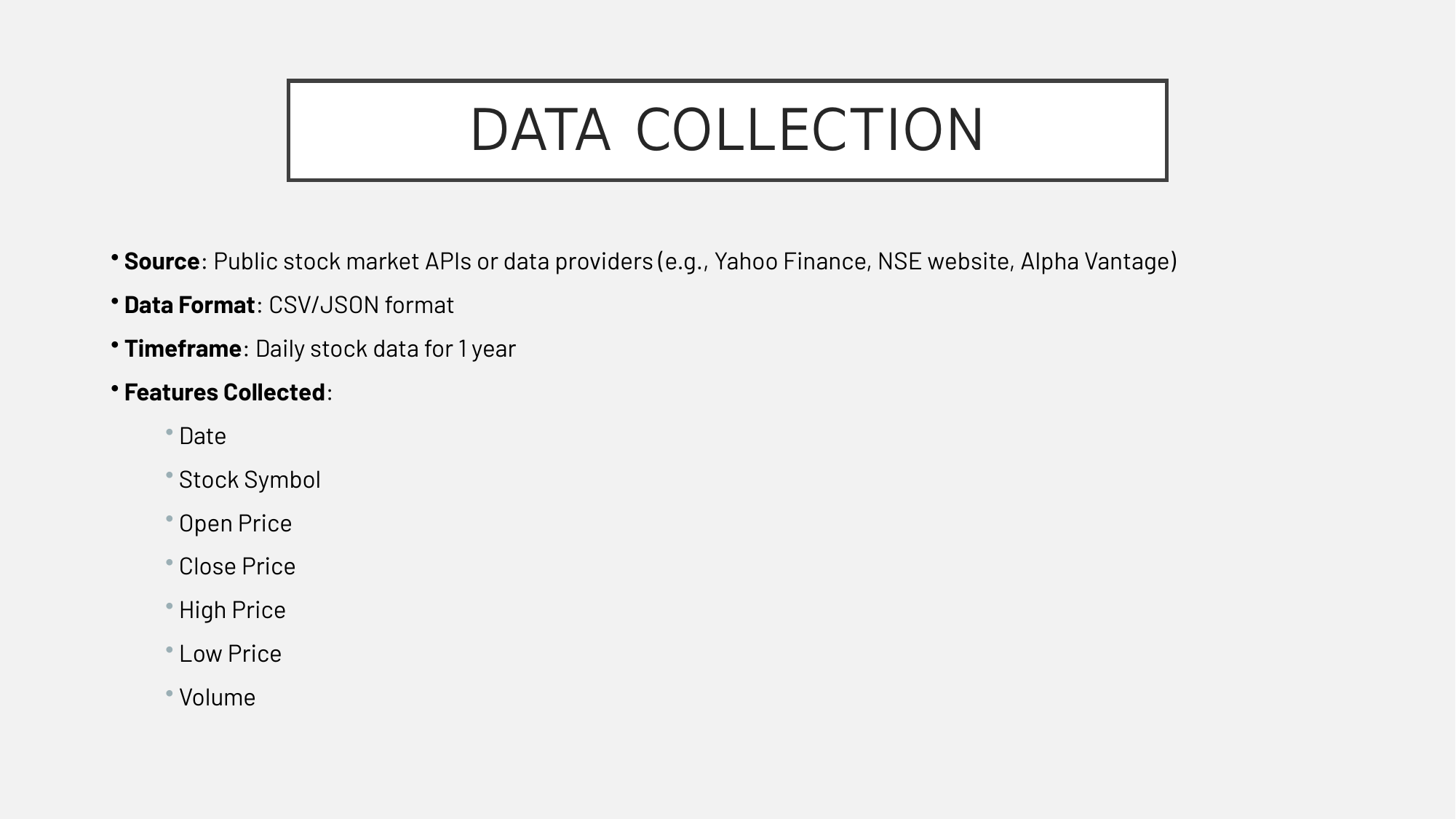

# Data Collection
 Source: Public stock market APIs or data providers (e.g., Yahoo Finance, NSE website, Alpha Vantage)
 Data Format: CSV/JSON format
 Timeframe: Daily stock data for 1 year
 Features Collected:
 Date
 Stock Symbol
 Open Price
 Close Price
 High Price
 Low Price
 Volume